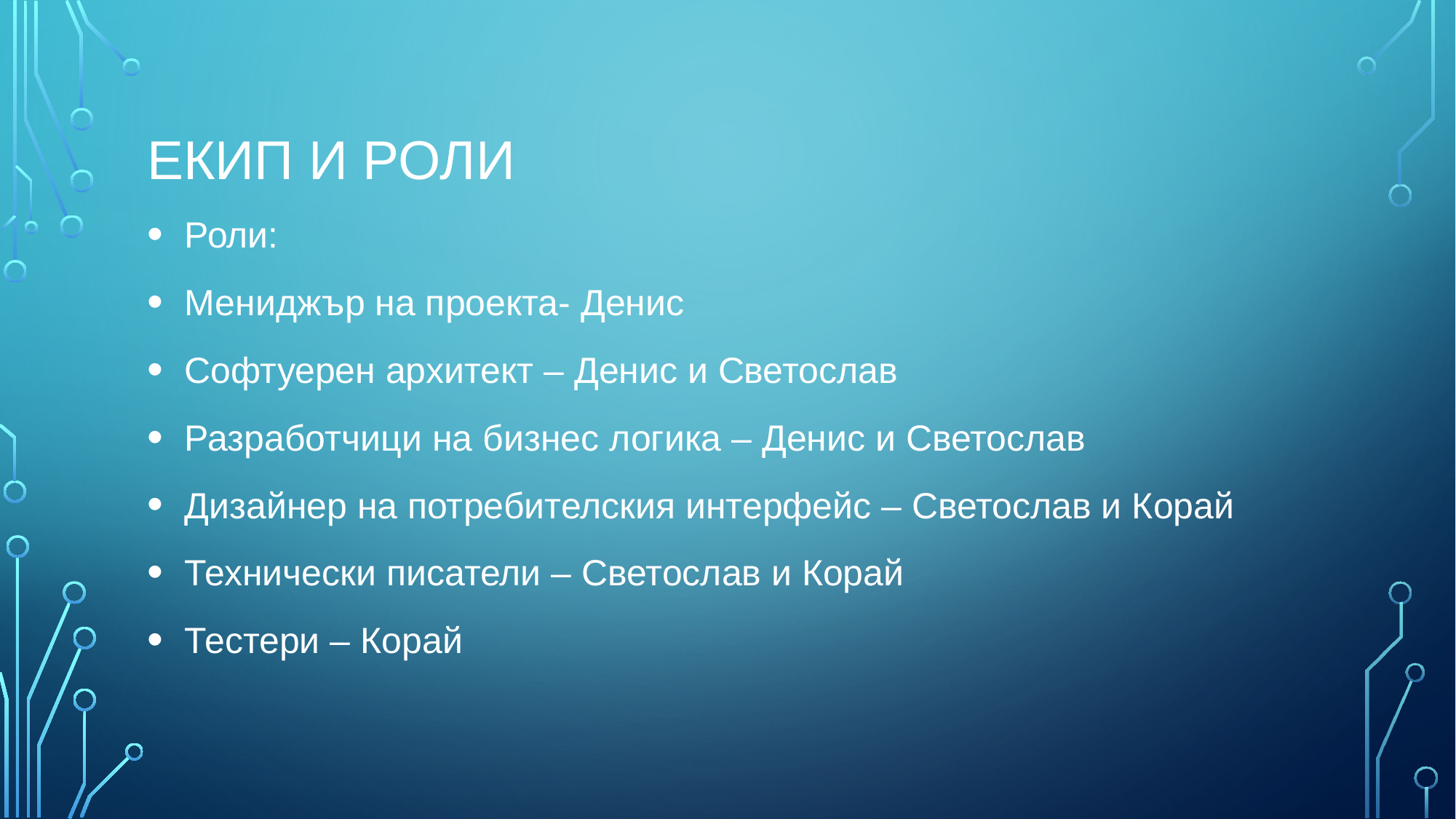

# Екип и роли
 Роли:
 Мениджър на проекта- Денис
 Софтуерен архитект – Денис и Светослав
 Разработчици на бизнес логика – Денис и Светослав
 Дизайнер на потребителския интерфейс – Светослав и Корай
 Технически писатели – Светослав и Корай
 Тестери – Корай